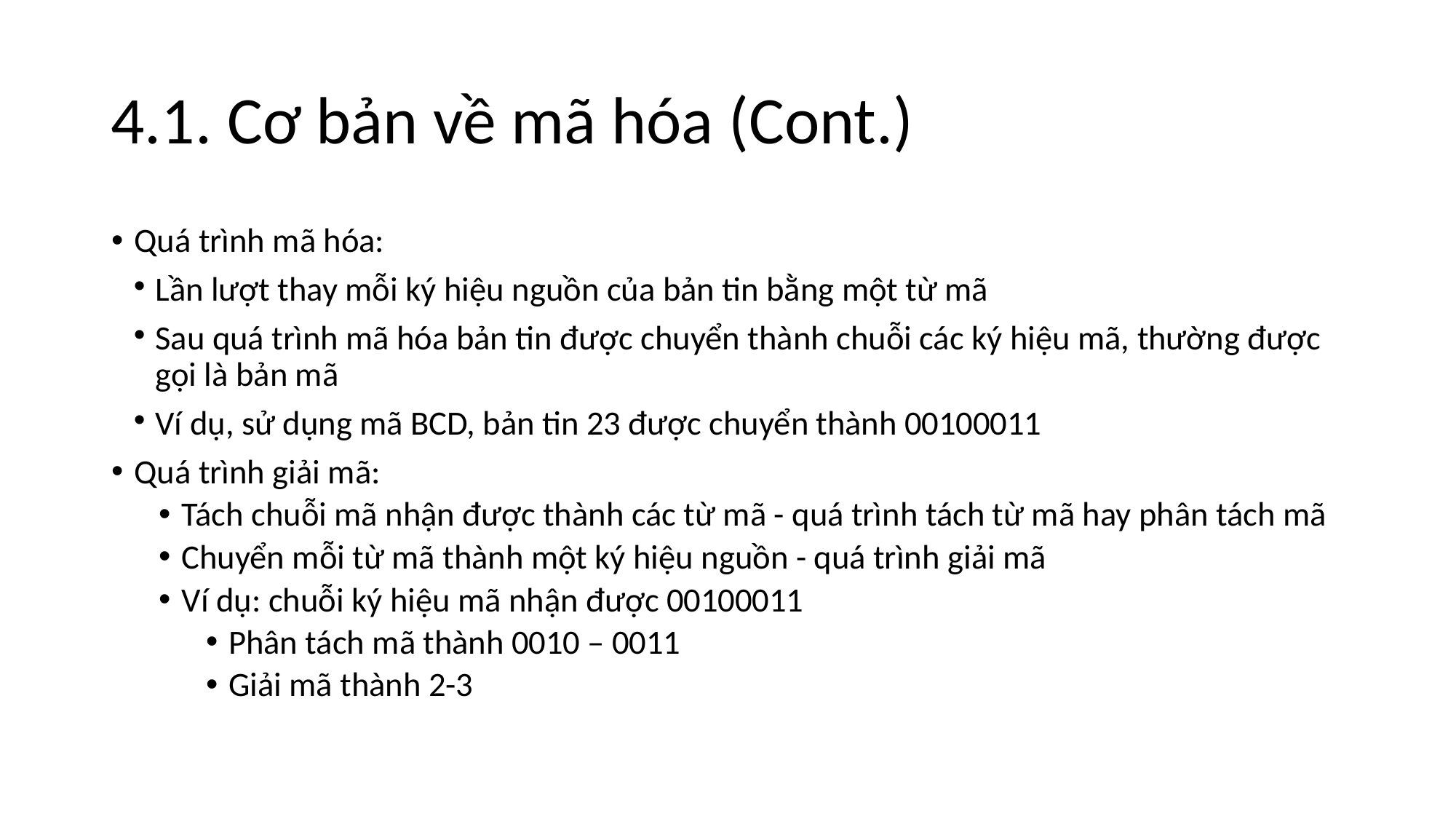

4.1. Cơ bản về mã hóa (Cont.)
Quá trình mã hóa:
Lần lượt thay mỗi ký hiệu nguồn của bản tin bằng một từ mã
Sau quá trình mã hóa bản tin được chuyển thành chuỗi các ký hiệu mã, thường được gọi là bản mã
Ví dụ, sử dụng mã BCD, bản tin 23 được chuyển thành 00100011
Quá trình giải mã:
Tách chuỗi mã nhận được thành các từ mã - quá trình tách từ mã hay phân tách mã
Chuyển mỗi từ mã thành một ký hiệu nguồn - quá trình giải mã
Ví dụ: chuỗi ký hiệu mã nhận được 00100011
Phân tách mã thành 0010 – 0011
Giải mã thành 2-3